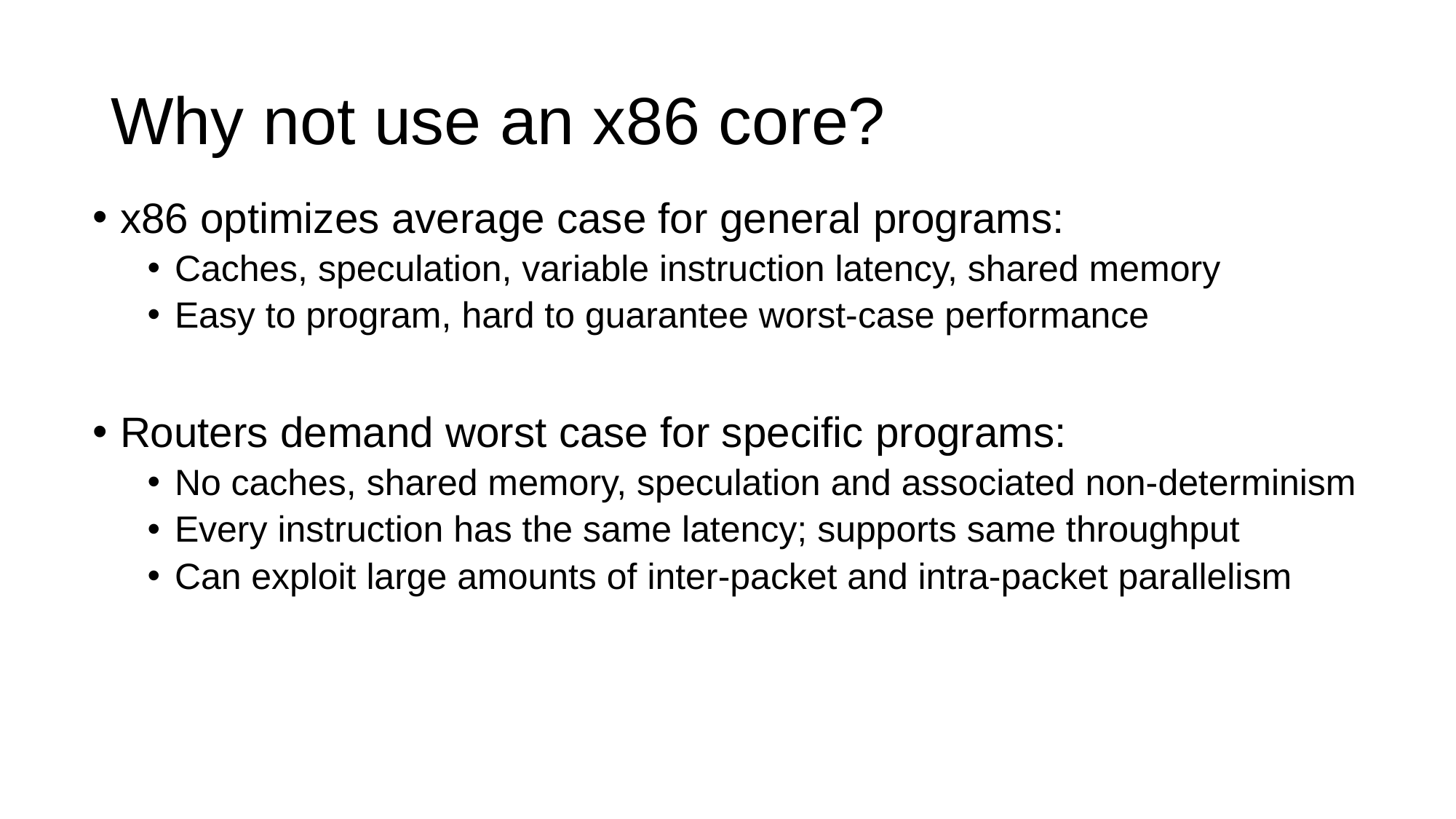

# This Talk
Why not use an x86 core?
x86 optimizes average case for general programs:
Caches, speculation, variable instruction latency, shared memory
Easy to program, hard to guarantee worst-case performance

Routers demand worst case for specific programs:
No caches, shared memory, speculation and associated non-determinism
Every instruction has the same latency; supports same throughput
Can exploit large amounts of inter-packet and intra-packet parallelism